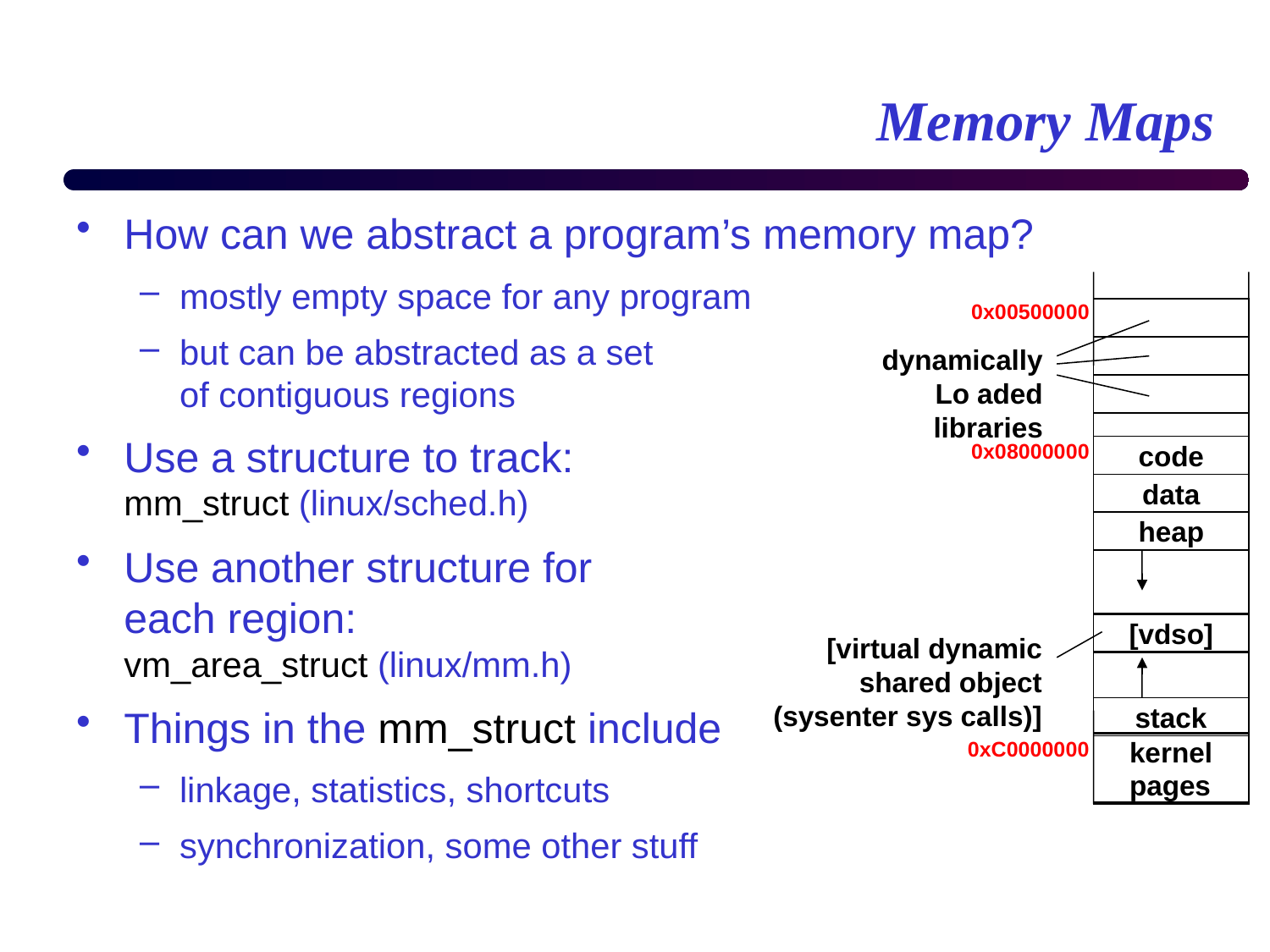

# Memory Maps
How can we abstract a program’s memory map?
mostly empty space for any program
but can be abstracted as a set
of contiguous regions
Use a structure to track:
mm_struct (linux/sched.h)
Use another structure for
each region:
vm_area_struct (linux/mm.h)
Things in the mm_struct include
linkage, statistics, shortcuts
synchronization, some other stuff

0x00500000

dynamically
Lo aded
libraries

0x08000000
code

data

heap

[vdso]

[virtual dynamic
shared object
(sysenter sys calls)]

stack

0xC0000000

kernel
pages